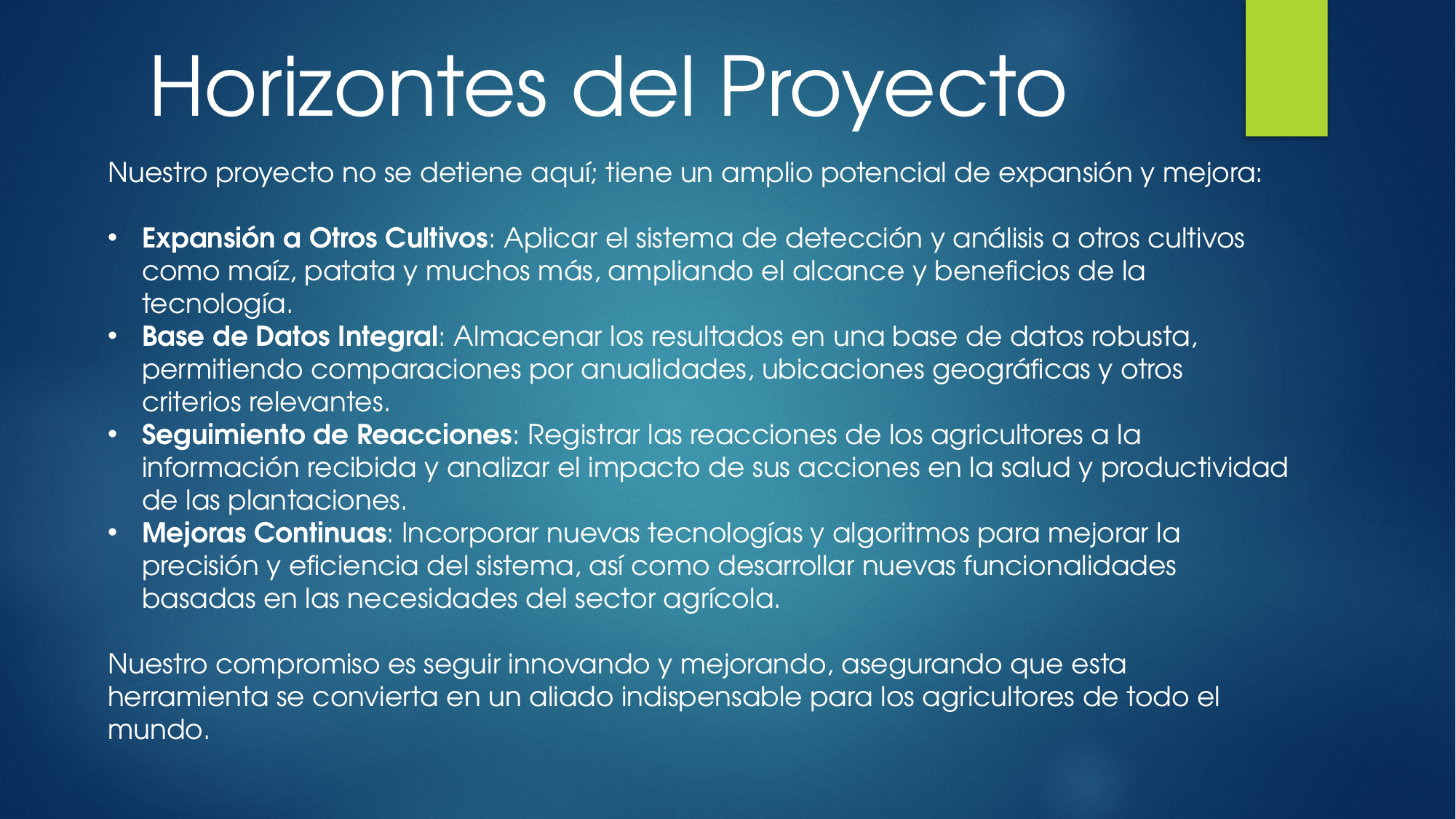

Horizontes del Proyecto
Nuestro proyecto no se detiene aquí; tiene un amplio potencial de expansión y mejora:

Expansión a Otros Cultivos: Aplicar el sistema de detección y análisis a otros cultivos como maíz, patata y muchos más, ampliando el alcance y beneficios de la tecnología.
Base de Datos Integral: Almacenar los resultados en una base de datos robusta, permitiendo comparaciones por anualidades, ubicaciones geográficas y otros criterios relevantes.
Seguimiento de Reacciones: Registrar las reacciones de los agricultores a la información recibida y analizar el impacto de sus acciones en la salud y productividad de las plantaciones.
Mejoras Continuas: Incorporar nuevas tecnologías y algoritmos para mejorar la precisión y eficiencia del sistema, así como desarrollar nuevas funcionalidades basadas en las necesidades del sector agrícola.

Nuestro compromiso es seguir innovando y mejorando, asegurando que esta herramienta se convierta en un aliado indispensable para los agricultores de todo el mundo.